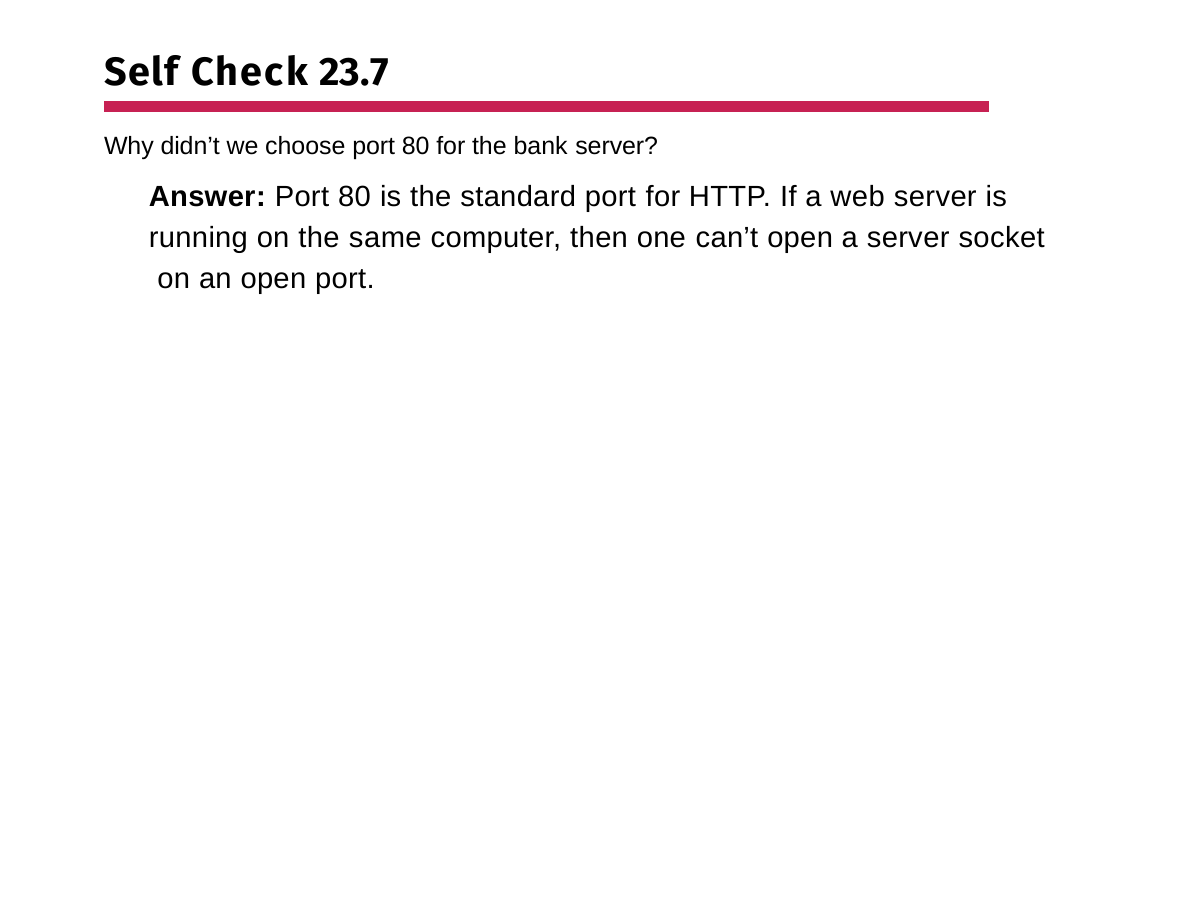

# Self Check 23.7

Why didn’t we choose port 80 for the bank server?
Answer: Port 80 is the standard port for HTTP. If a web server is  running on the same computer, then one can’t open a server socket  on an open port.